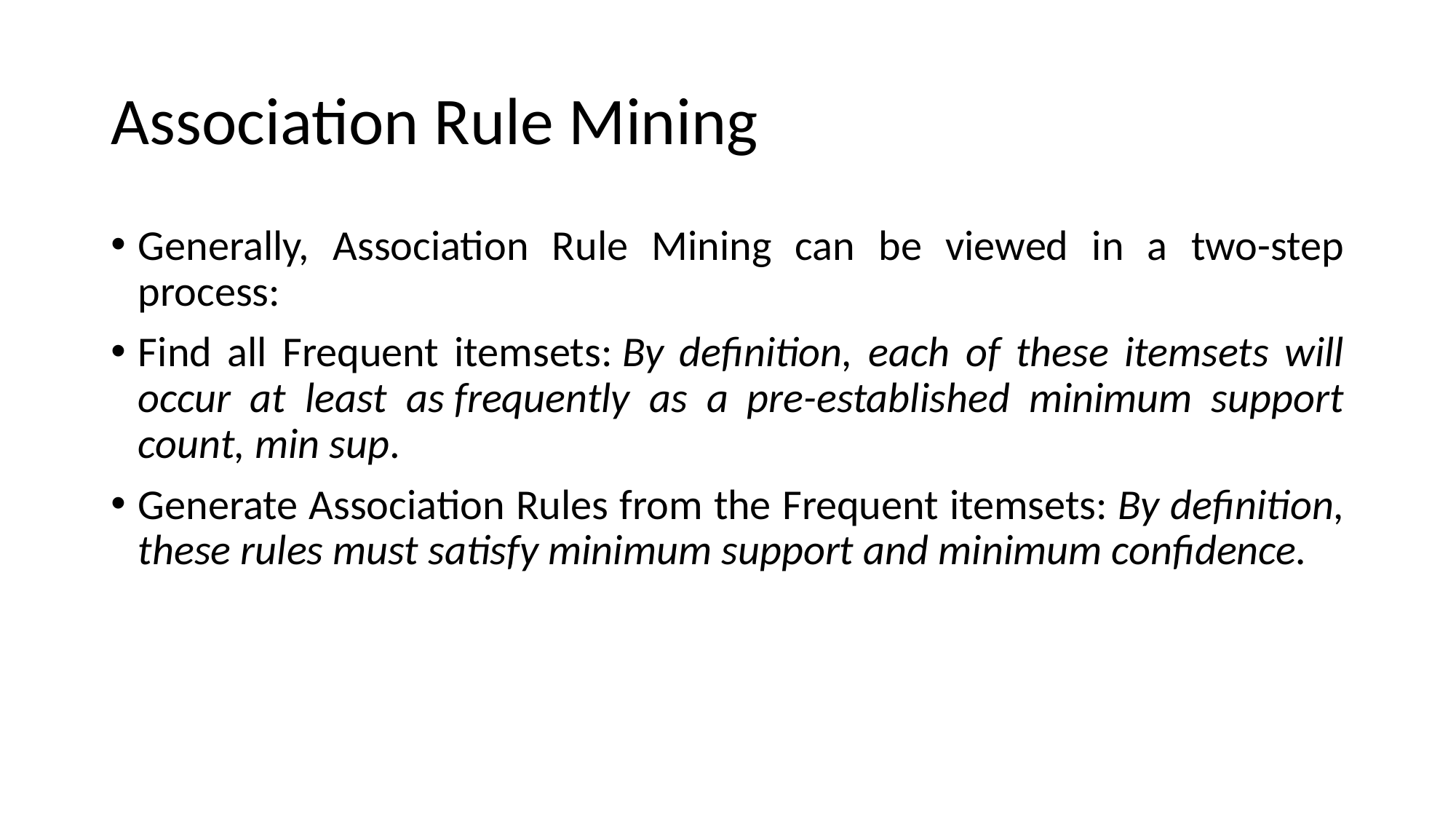

# Association Rule Mining
Generally, Association Rule Mining can be viewed in a two-step process:
Find all Frequent itemsets: By definition, each of these itemsets will occur at least as frequently as a pre-established minimum support count, min sup.
Generate Association Rules from the Frequent itemsets: By definition, these rules must satisfy minimum support and minimum confidence.